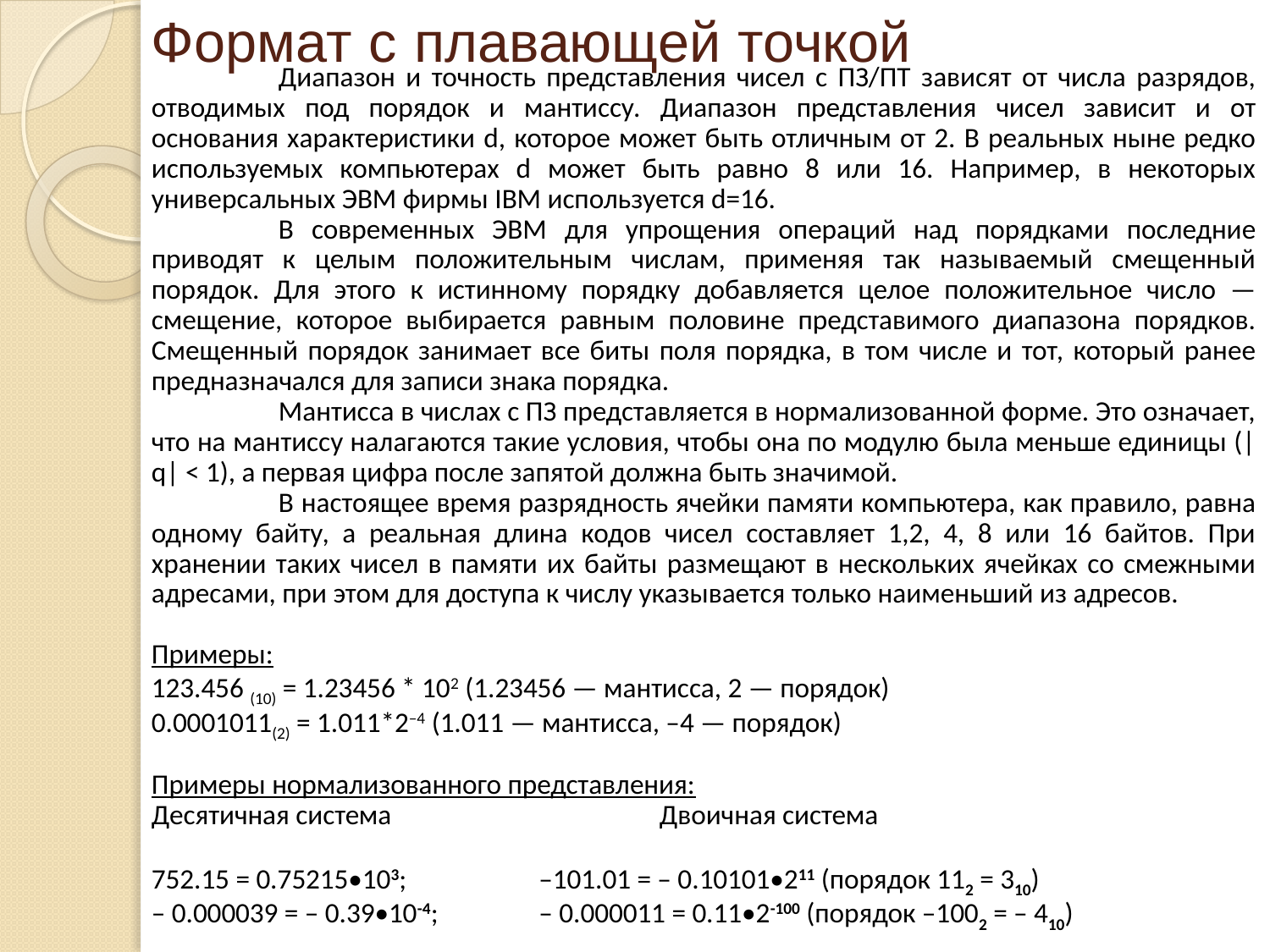

# Формат с плавающей точкой
	Диапазон и точность представления чисел с ПЗ/ПТ зависят от числа разрядов, отводимых под порядок и мантиссу. Диапазон представления чисел зависит и от основания характеристики d, которое может быть отличным от 2. В реальных ныне редко используемых компьютерах d может быть равно 8 или 16. Например, в некоторых универсальных ЭВМ фирмы IBM используется d=16.
	В современных ЭВМ для упрощения операций над порядками последние приводят к целым положительным числам, применяя так называемый смещенный порядок. Для этого к истинному порядку добавляется целое положительное число — смещение, которое выбирается равным половине представимого диапазона порядков. Смещенный порядок занимает все биты поля порядка, в том числе и тот, который ранее предназначался для записи знака порядка.
	Мантисса в числах с ПЗ представляется в нормализованной форме. Это означает, что на мантиссу налагаются такие условия, чтобы она по модулю была меньше единицы (|q| < 1), а первая цифра после запятой должна быть значимой.
	В настоящее время разрядность ячейки памяти компьютера, как правило, равна одному байту, а реальная длина кодов чисел составляет 1,2, 4, 8 или 16 байтов. При хранении таких чисел в памяти их байты размещают в нескольких ячейках со смежными адресами, при этом для доступа к числу указывается только наименьший из адресов.

Примеры:
123.456 (10) = 1.23456 * 102 (1.23456 — мантисса, 2 — порядок)
0.0001011(2) = 1.011*2–4 (1.011 — мантисса, –4 — порядок)

Примеры нормализованного представления:
Десятичная система 			Двоичная система

752.15 = 0.75215•103;	 –101.01 = – 0.10101•211 (порядок 112 = 310)
– 0.000039 = – 0.39•10-4;	 – 0.000011 = 0.11•2-100 (порядок –1002 = – 410)